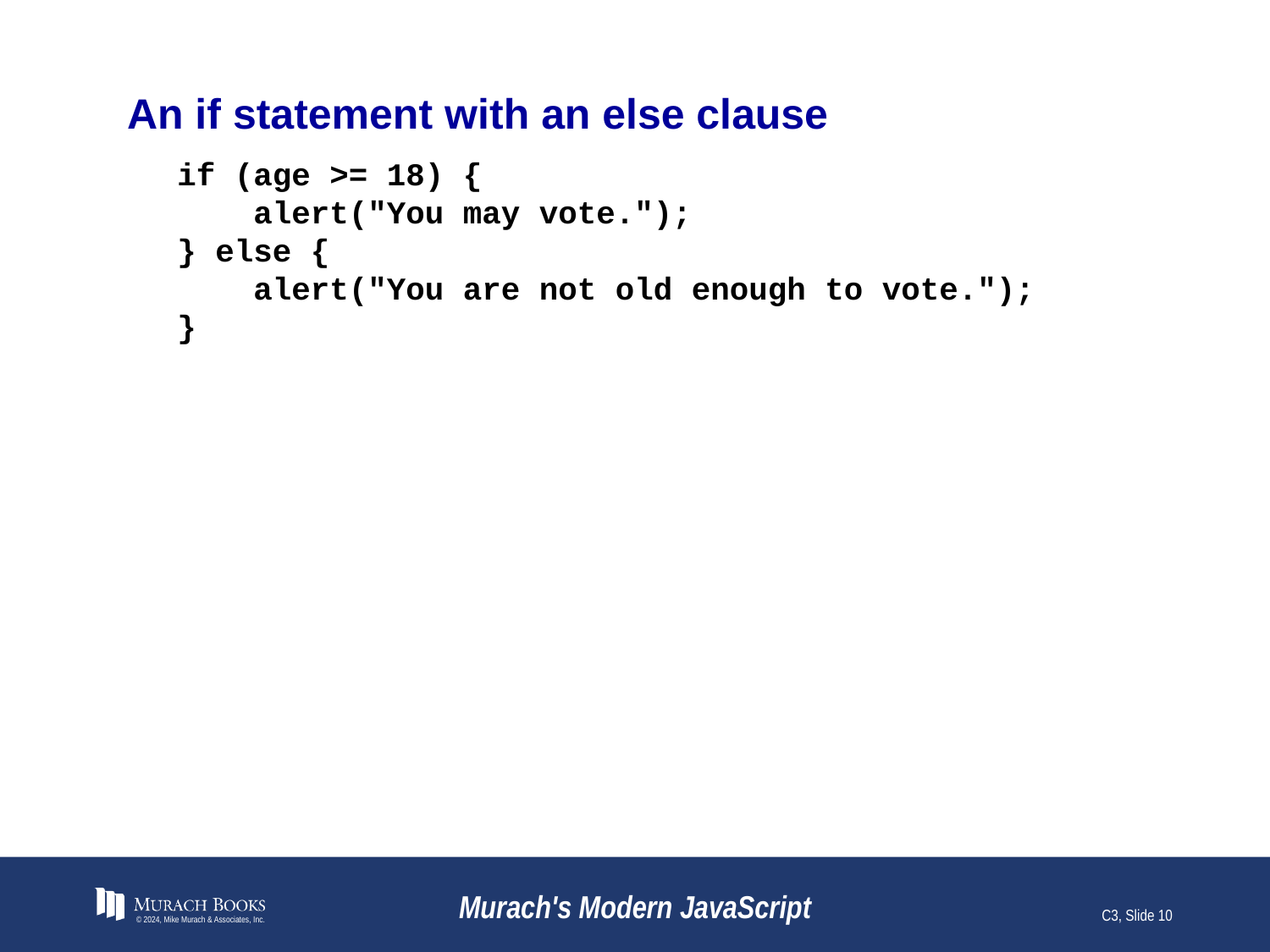

# An if statement with an else clause
if (age >= 18) {
    alert("You may vote.");
} else {
    alert("You are not old enough to vote.");
}

© 2024, Mike Murach & Associates, Inc.
Murach's Modern JavaScript

C3, Slide 10